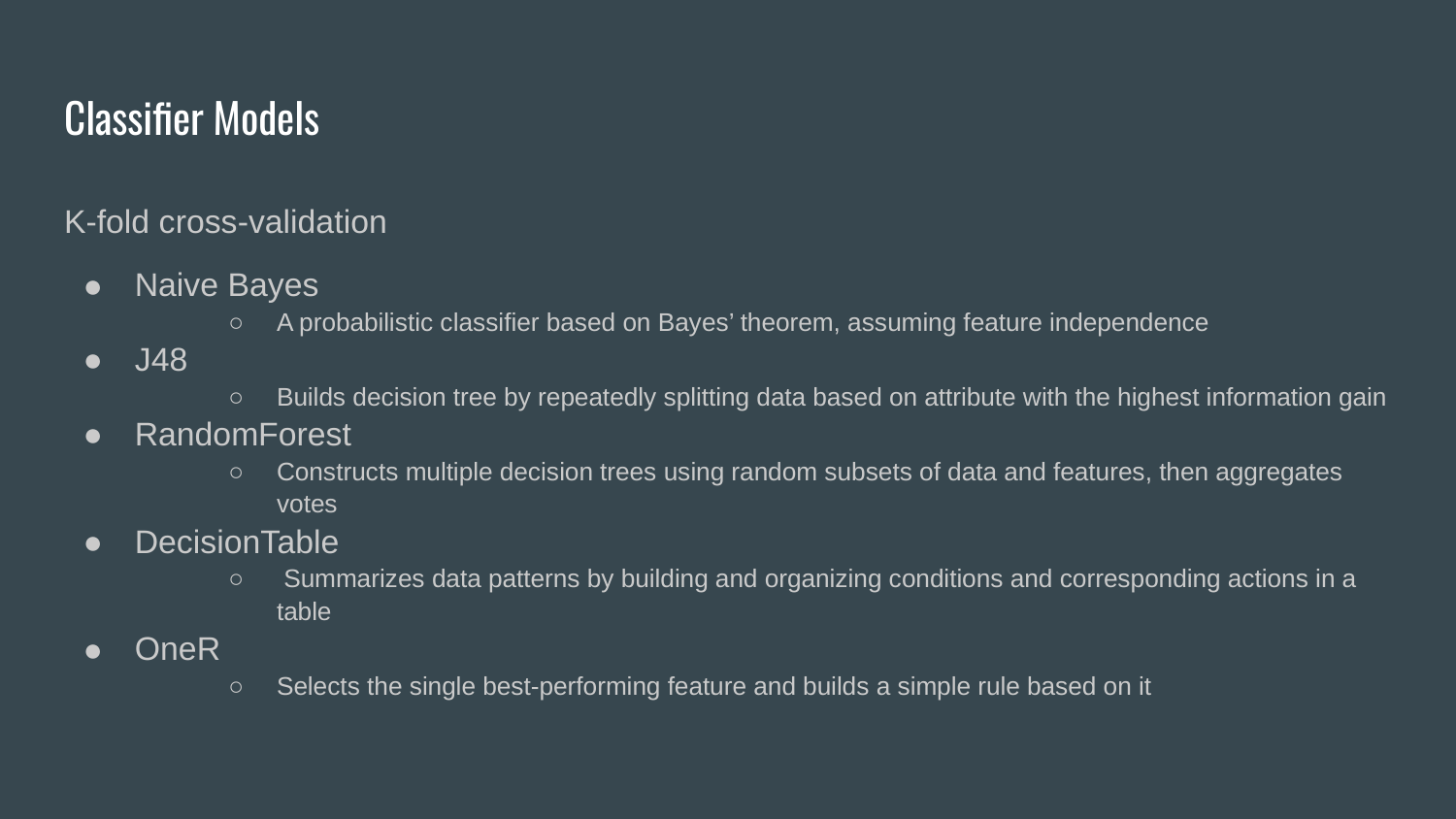

# Classifier Models
K-fold cross-validation
Naive Bayes
A probabilistic classifier based on Bayes’ theorem, assuming feature independence
J48
Builds decision tree by repeatedly splitting data based on attribute with the highest information gain
RandomForest
Constructs multiple decision trees using random subsets of data and features, then aggregates votes
DecisionTable
 Summarizes data patterns by building and organizing conditions and corresponding actions in a table
OneR
Selects the single best-performing feature and builds a simple rule based on it